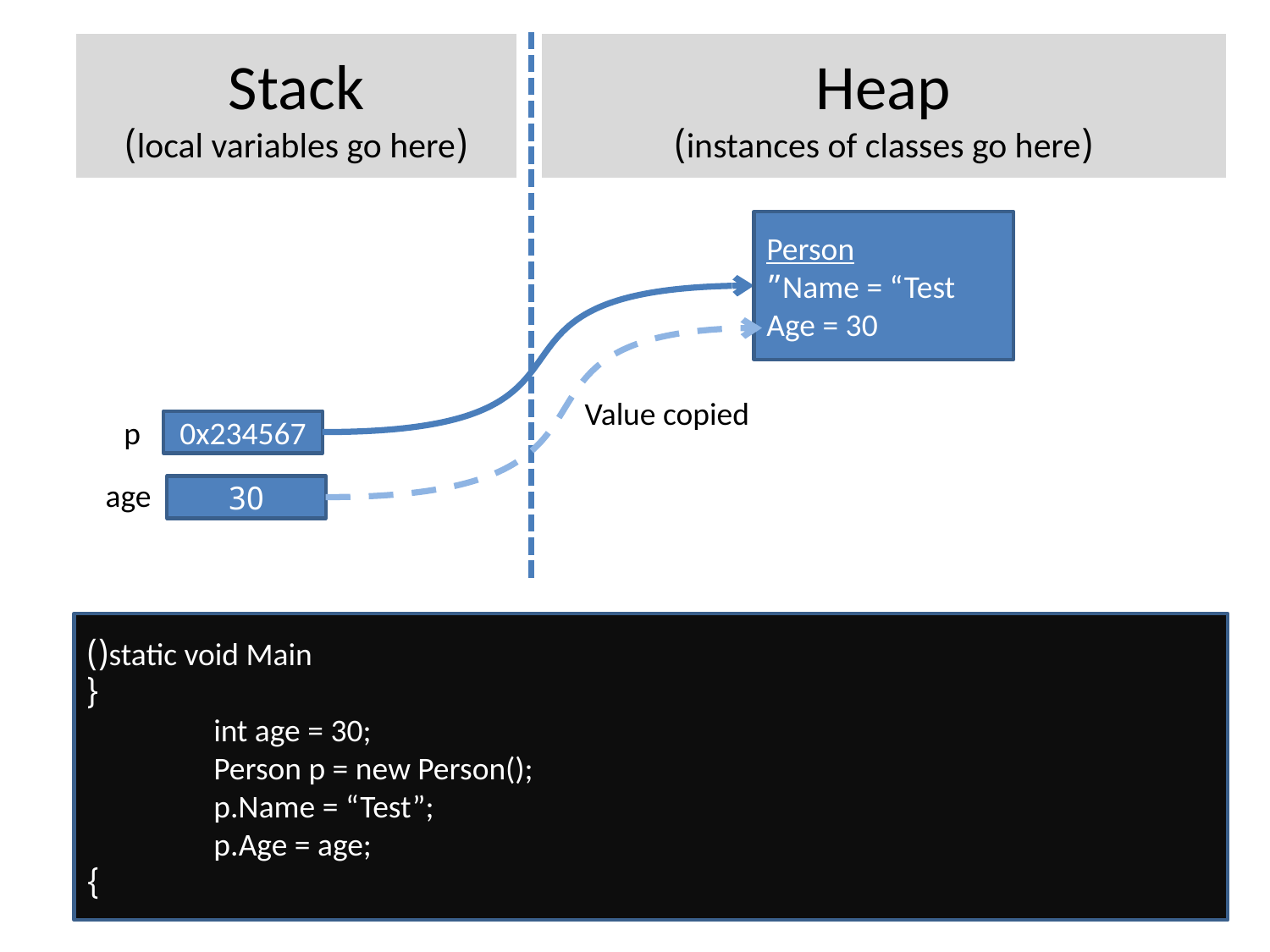

Stack
(local variables go here)
Heap
(instances of classes go here)
Person
Name = “Test”
Age = 30
Value copied
p
0x234567
age
30
static void Main()
{
	int age = 30;
	Person p = new Person();
	p.Name = “Test”;
	p.Age = age;
}